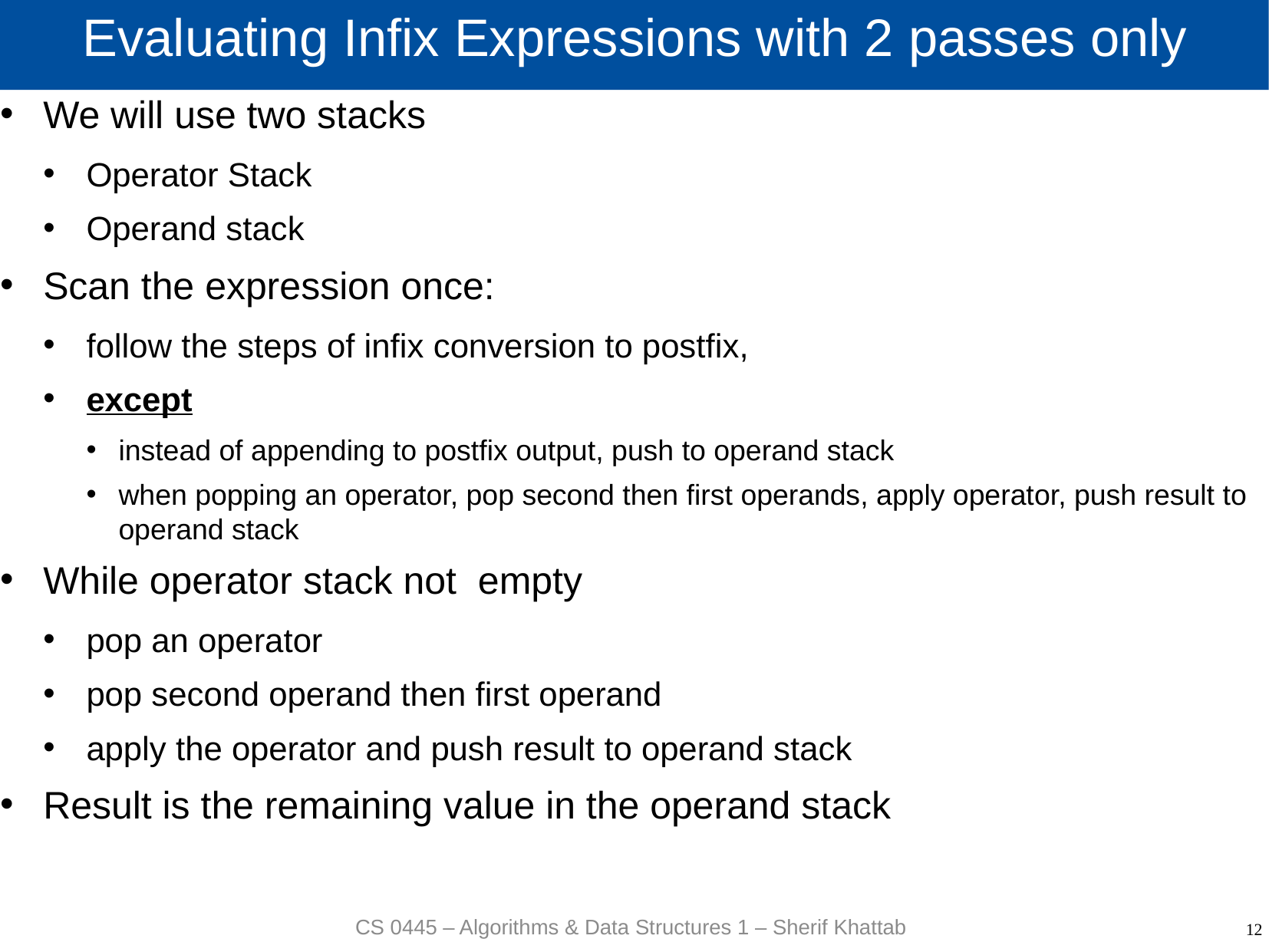

# Evaluating Infix Expressions with 2 passes only
We will use two stacks
Operator Stack
Operand stack
Scan the expression once:
follow the steps of infix conversion to postfix,
except
instead of appending to postfix output, push to operand stack
when popping an operator, pop second then first operands, apply operator, push result to operand stack
While operator stack not  empty
pop an operator
pop second operand then first operand
apply the operator and push result to operand stack
Result is the remaining value in the operand stack
CS 0445 – Algorithms & Data Structures 1 – Sherif Khattab
12